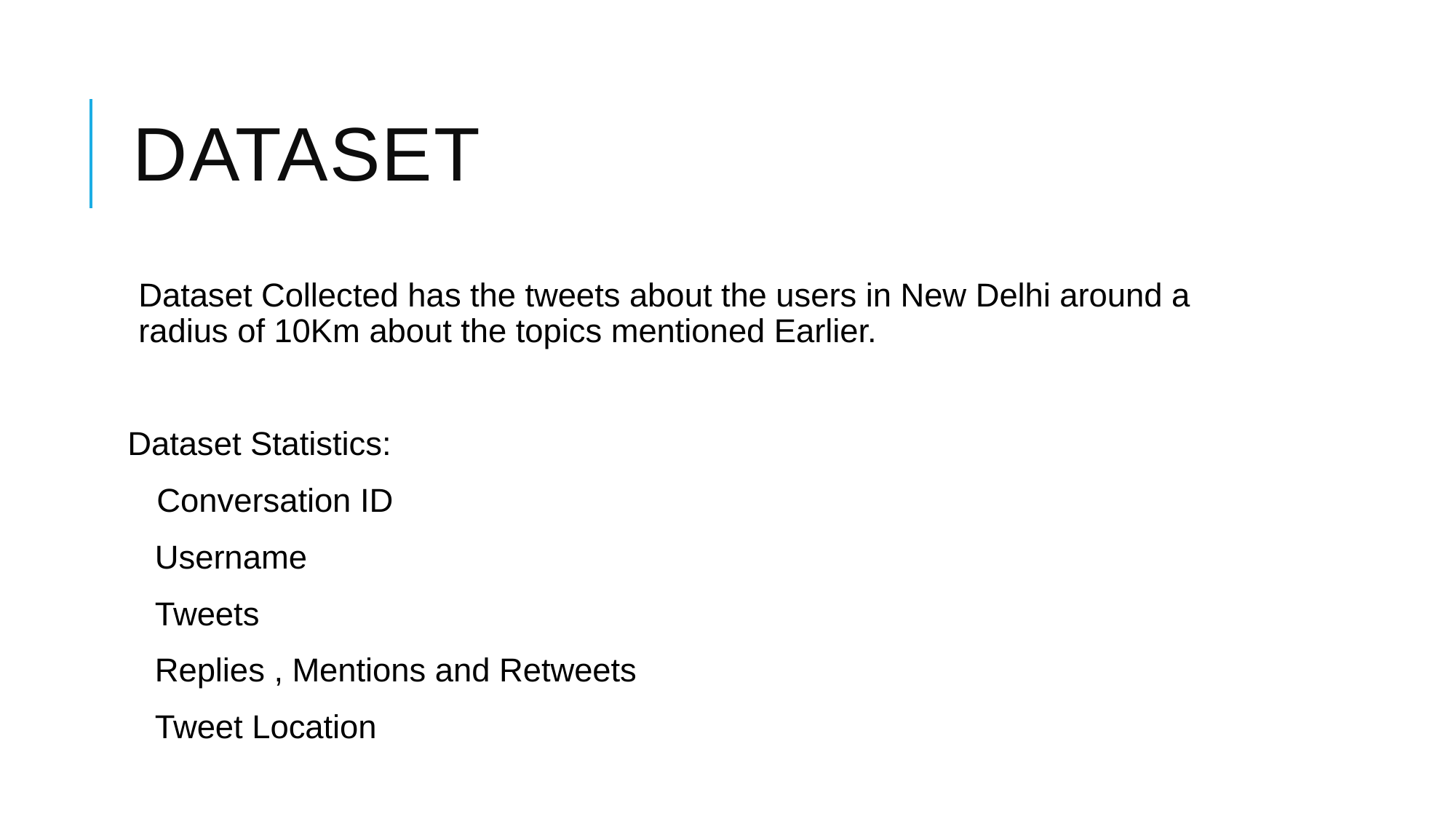

# Dataset
Dataset Collected has the tweets about the users in New Delhi around a radius of 10Km about the topics mentioned Earlier.

Dataset Statistics:
  Conversation ID
   Username
   Tweets
   Replies , Mentions and Retweets
   Tweet Location